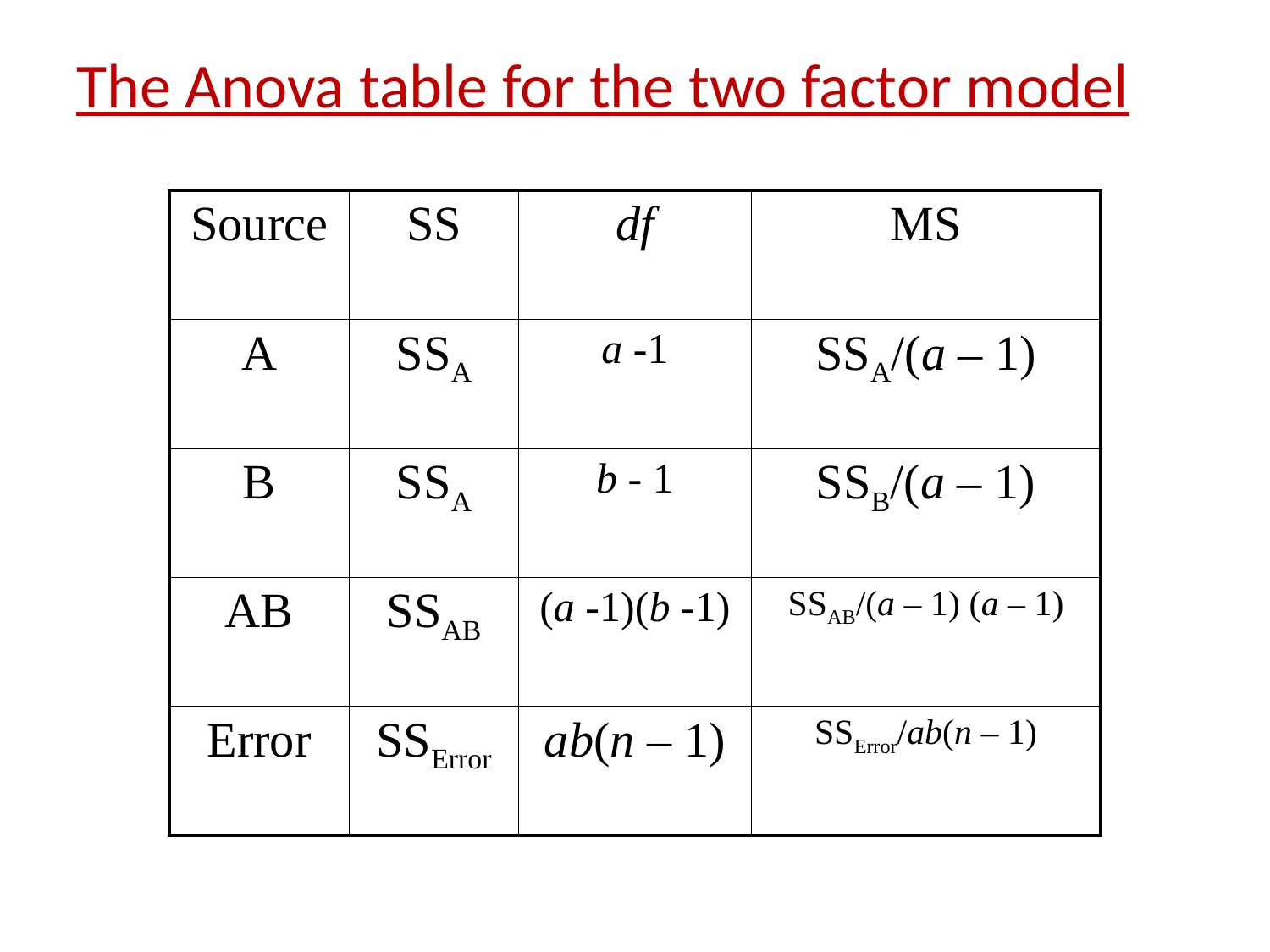

# The Anova table for the two factor model
| Source | SS | df | MS |
| --- | --- | --- | --- |
| A | SSA | a -1 | SSA/(a – 1) |
| B | SSA | b - 1 | SSB/(a – 1) |
| AB | SSAB | (a -1)(b -1) | SSAB/(a – 1) (a – 1) |
| Error | SSError | ab(n – 1) | SSError/ab(n – 1) |